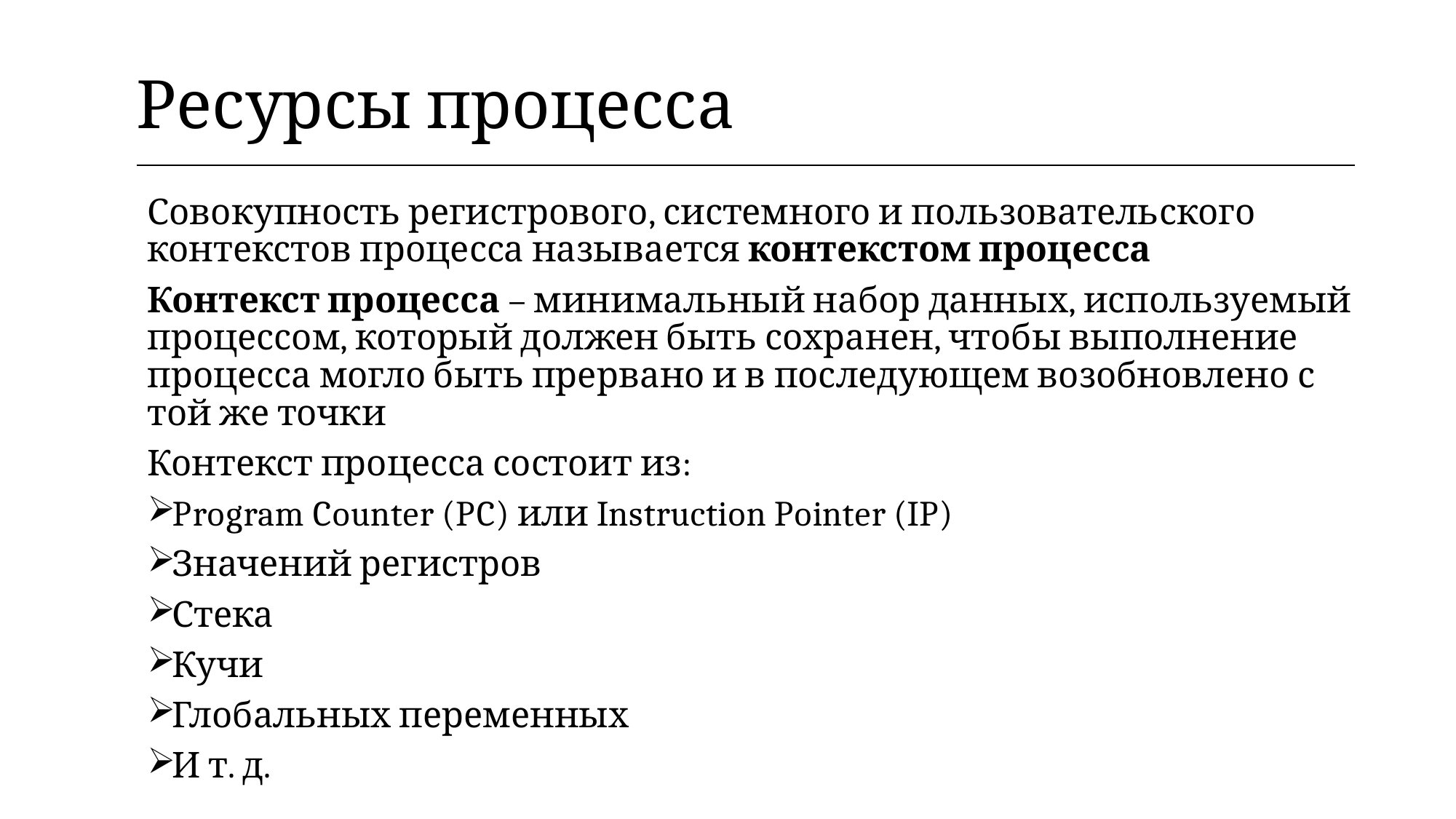

| Ресурсы процесса |
| --- |
Совокупность регистрового, системного и пользовательского контекстов процесса называется контекстом процесса
Контекст процесса – минимальный набор данных, используемый процессом, который должен быть сохранен, чтобы выполнение процесса могло быть прервано и в последующем возобновлено с той же точки
Контекст процесса состоит из:
Program Counter (PC) или Instruction Pointer (IP)
Значений регистров
Стека
Кучи
Глобальных переменных
И т. д.